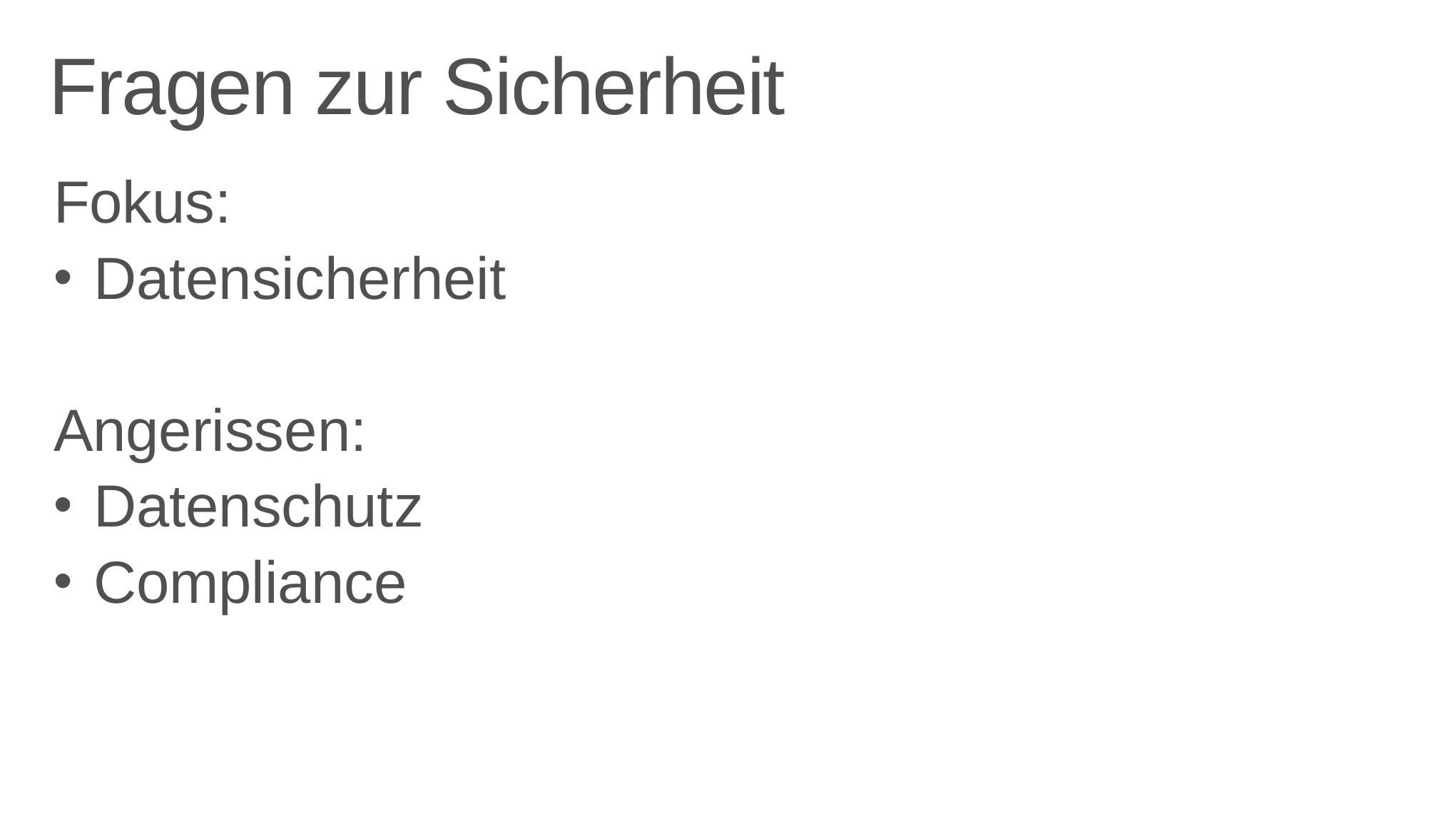

# Fragen zur Sicherheit
Fokus:
Datensicherheit

Angerissen:
Datenschutz
Compliance